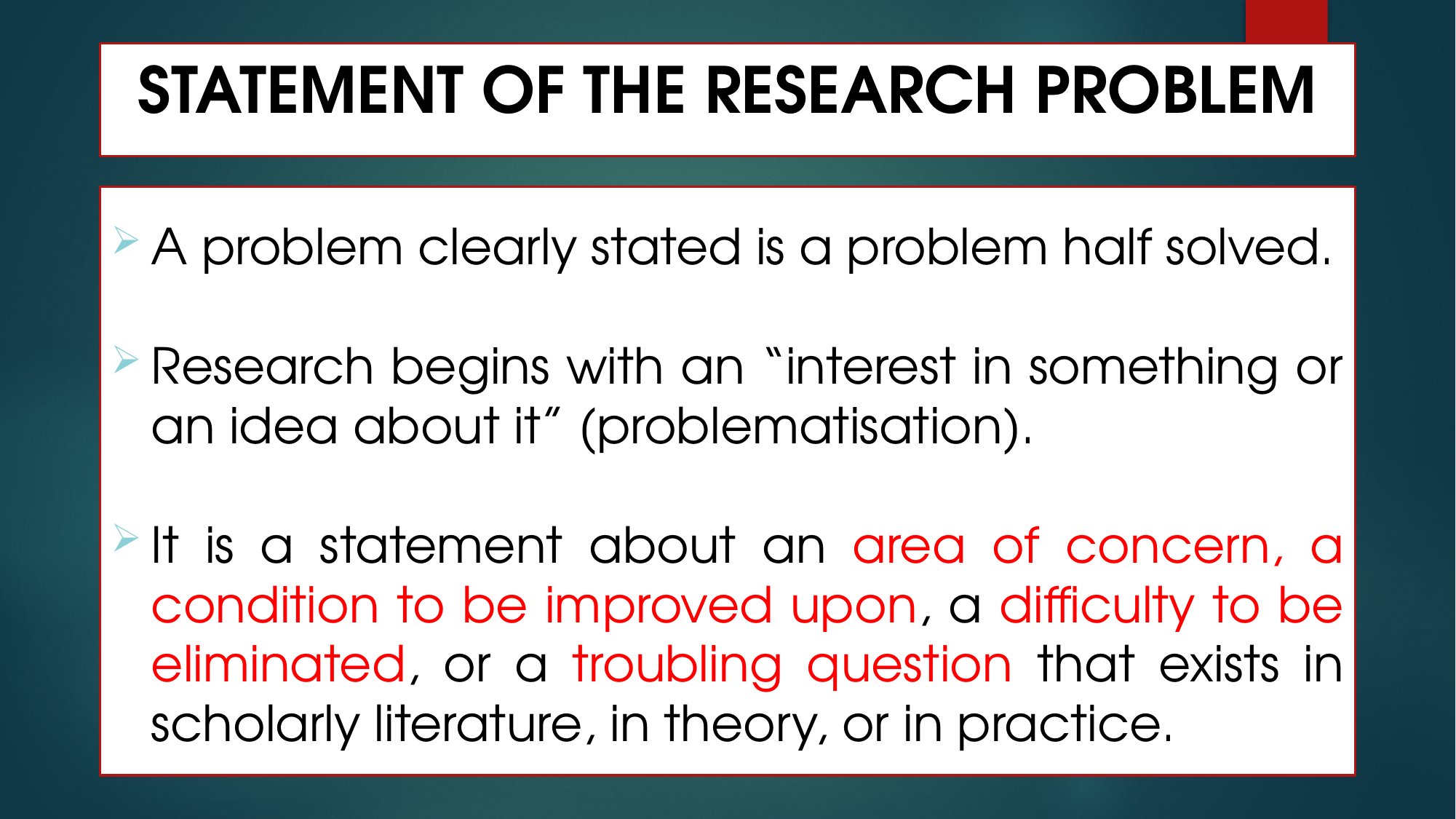

# STATEMENT OF THE RESEARCH PROBLEM

A problem clearly stated is a problem half solved.

Research begins with an “interest in something or an idea about it” (problematisation).

It is a statement about an area of concern, a condition to be improved upon, a difficulty to be eliminated, or a troubling question that exists in scholarly literature, in theory, or in practice.